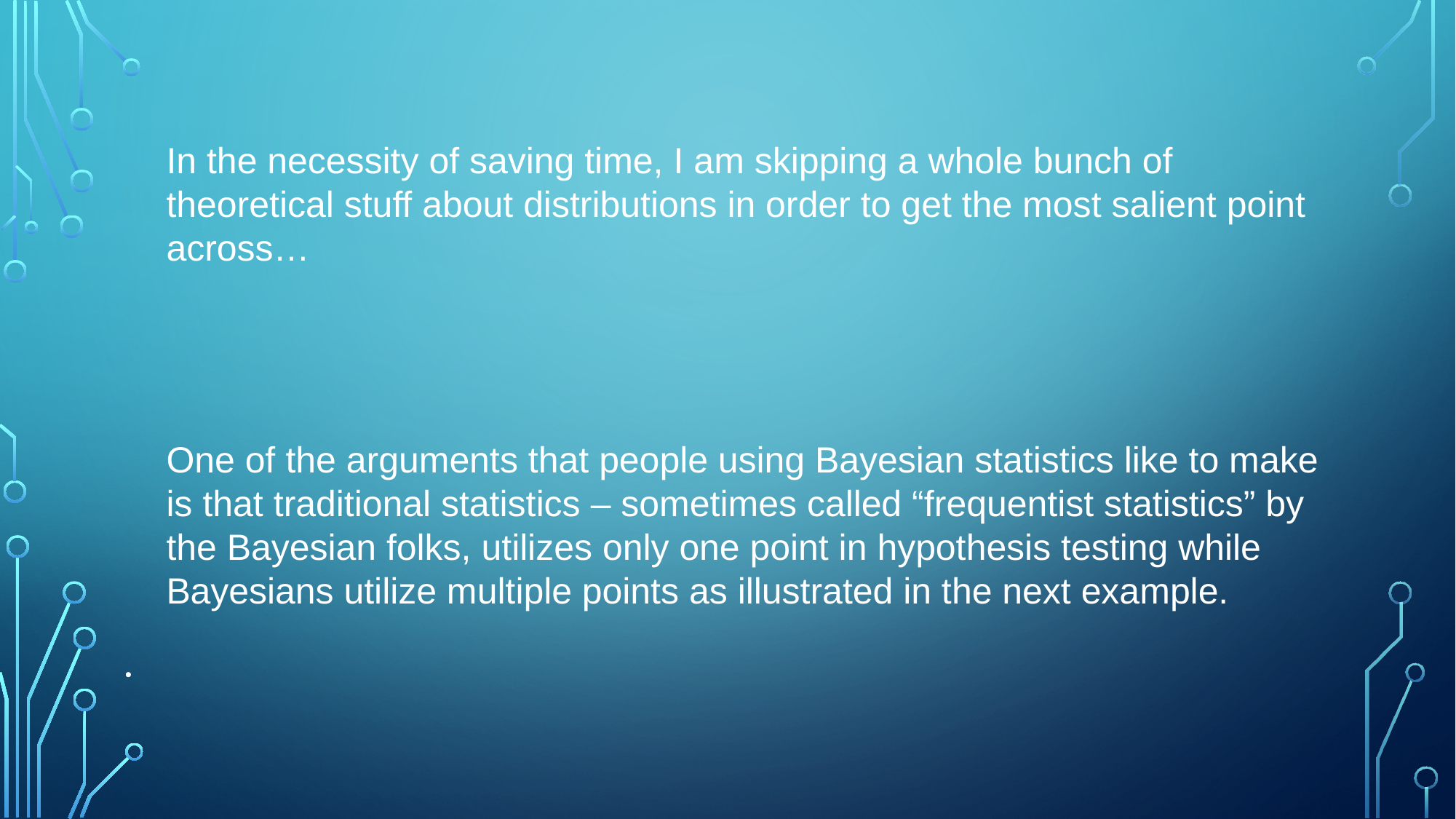

In the necessity of saving time, I am skipping a whole bunch of theoretical stuff about distributions in order to get the most salient point across…
One of the arguments that people using Bayesian statistics like to make is that traditional statistics – sometimes called “frequentist statistics” by the Bayesian folks, utilizes only one point in hypothesis testing while Bayesians utilize multiple points as illustrated in the next example.

•
•